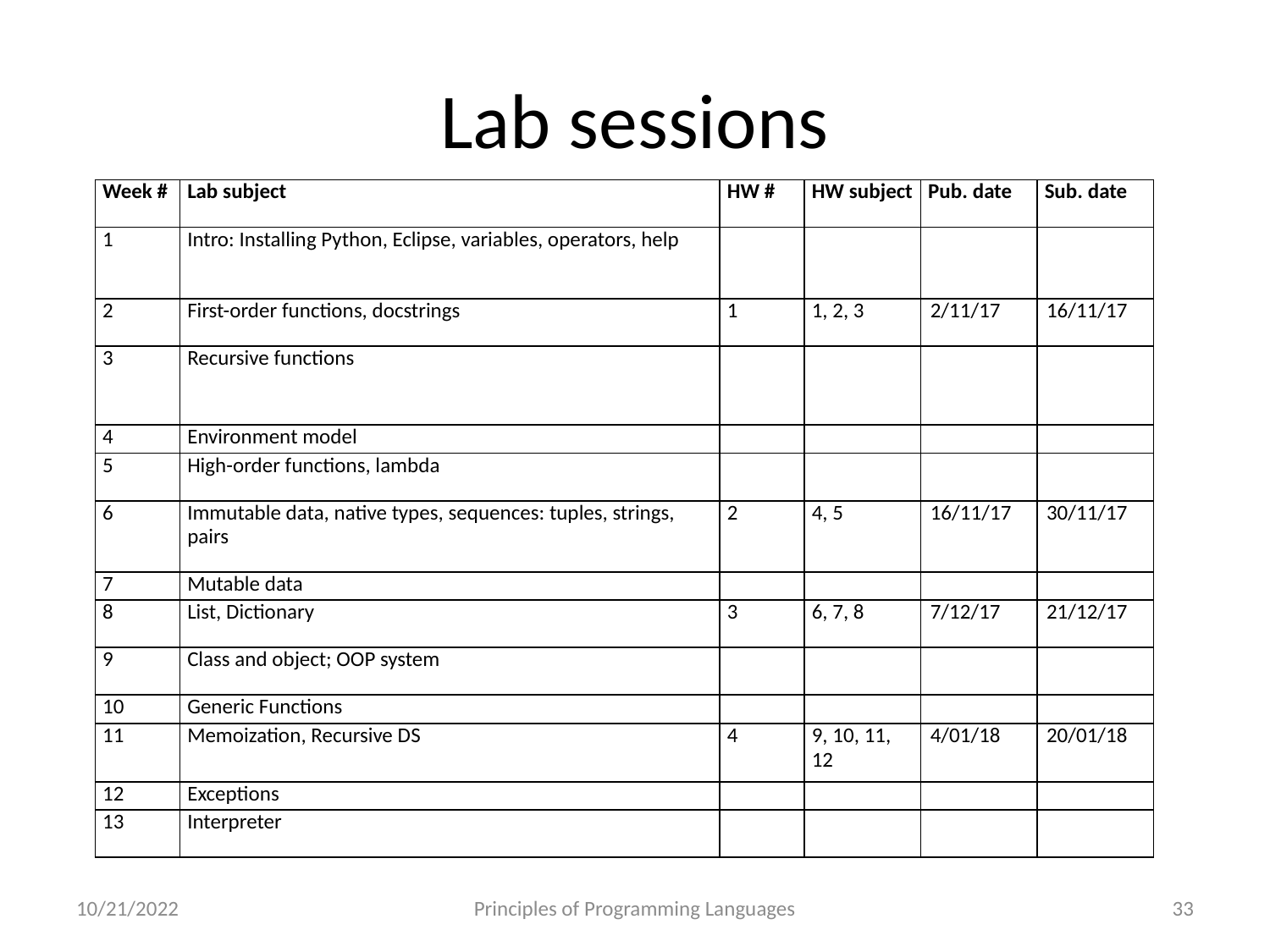

# Lab sessions
| Week # | Lab subject | HW # | HW subject | Pub. date | Sub. date |
| --- | --- | --- | --- | --- | --- |
| 1 | Intro: Installing Python, Eclipse, variables, operators, help |  |  |  |  |
| 2 | First-order functions, docstrings | 1 | 1, 2, 3 | 2/11/17 | 16/11/17 |
| 3 | Recursive functions |  |  |  |  |
| 4 | Environment model |  |  |  |  |
| 5 | High-order functions, lambda |  |  |  |  |
| 6 | Immutable data, native types, sequences: tuples, strings, pairs | 2 | 4, 5 | 16/11/17 | 30/11/17 |
| 7 | Mutable data |  |  |  |  |
| 8 | List, Dictionary | 3 | 6, 7, 8 | 7/12/17 | 21/12/17 |
| 9 | Class and object; OOP system |  |  |  |  |
| 10 | Generic Functions |  |  |  |  |
| 11 | Memoization, Recursive DS | 4 | 9, 10, 11, 12 | 4/01/18 | 20/01/18 |
| 12 | Exceptions |  |  |  |  |
| 13 | Interpreter |  |  |  |  |
10/21/2022
Principles of Programming Languages
33